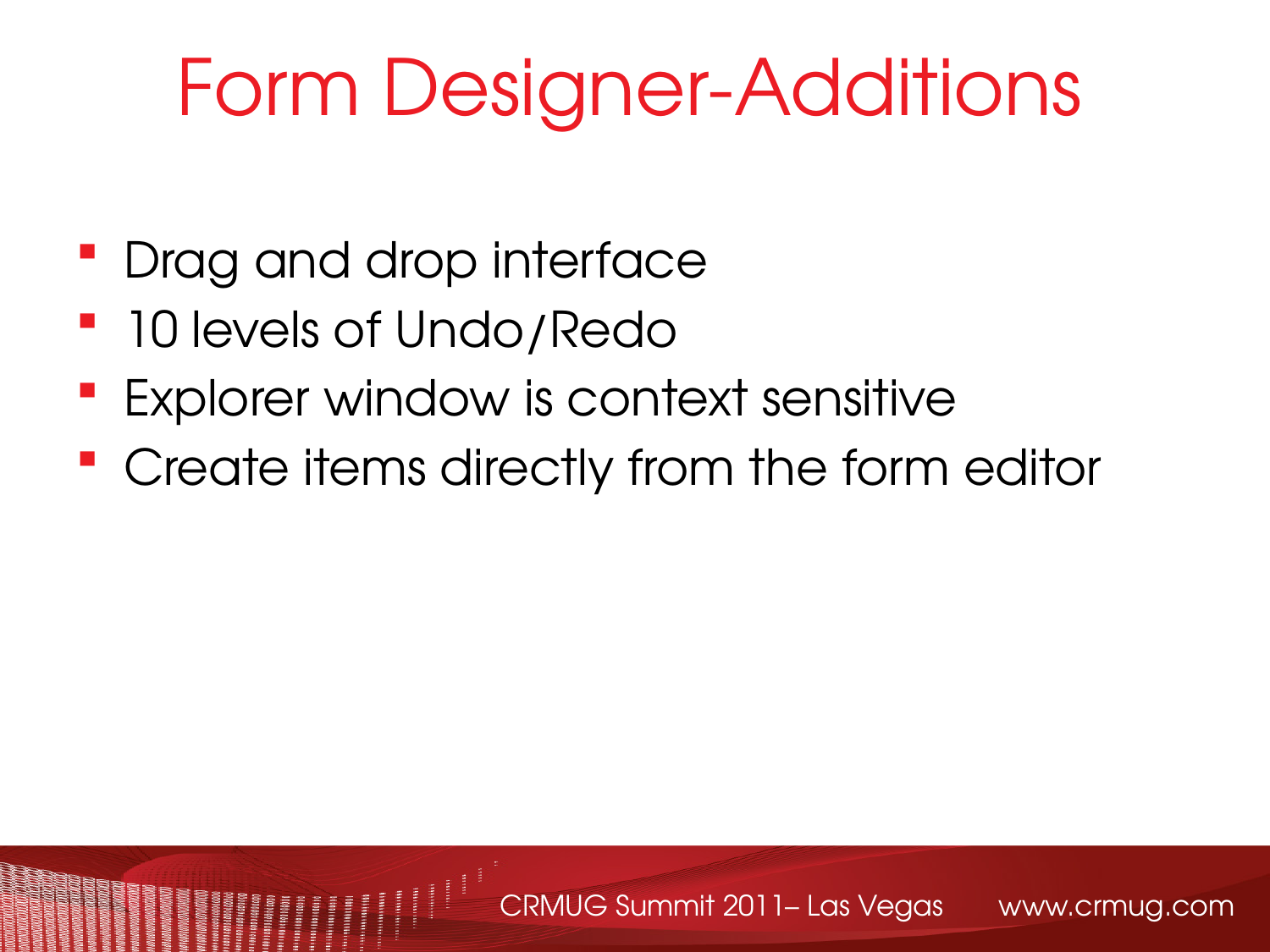

# Form Designer-Additions
Drag and drop interface
10 levels of Undo/Redo
Explorer window is context sensitive
Create items directly from the form editor